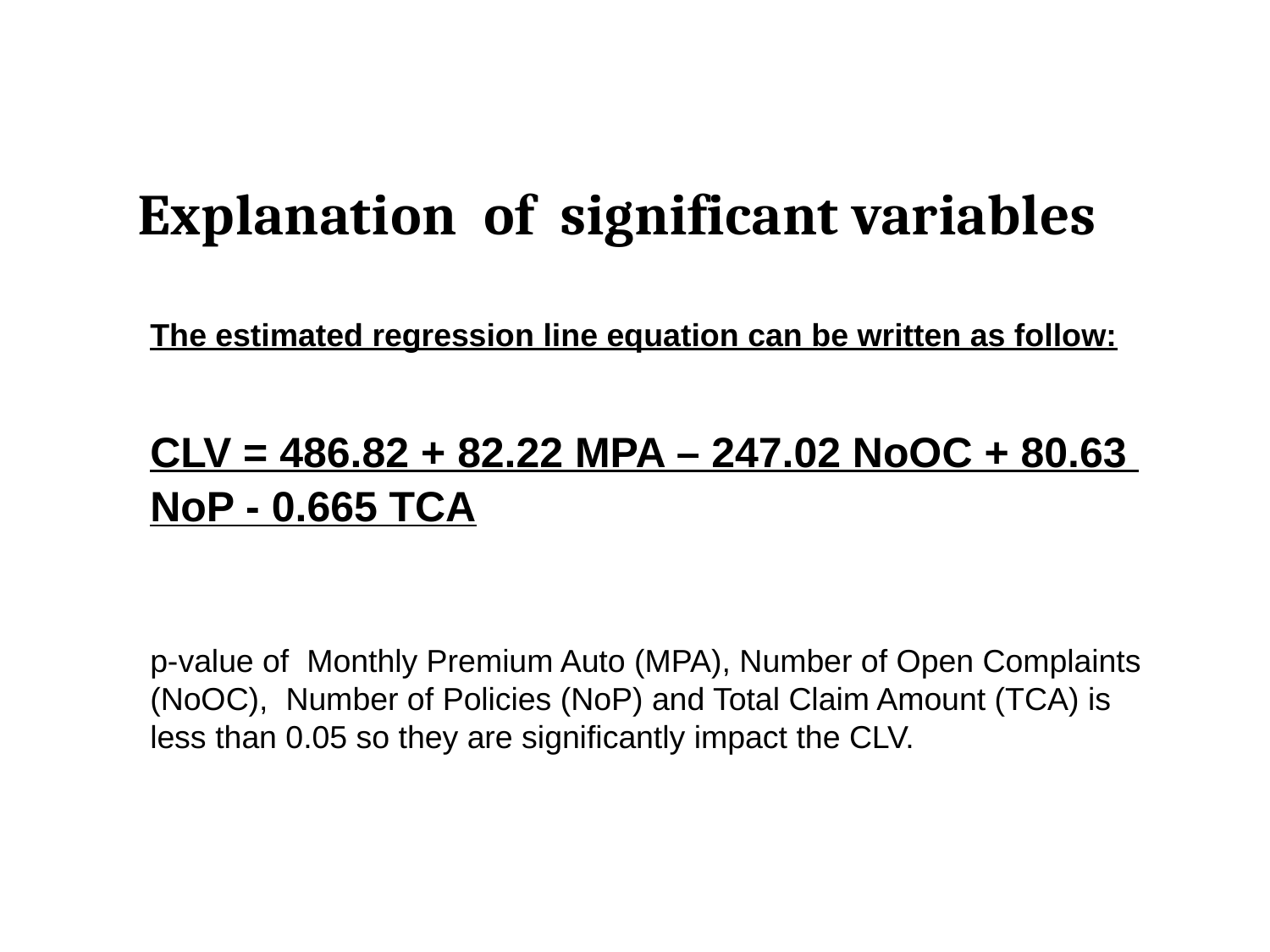

# Explanation  of  significant variables

The estimated regression line equation can be written as follow:

CLV = 486.82 + 82.22 MPA – 247.02 NoOC + 80.63  NoP - 0.665 TCA
p-value of  Monthly Premium Auto (MPA), Number of Open Complaints (NoOC),  Number of Policies (NoP) and Total Claim Amount (TCA) is less than 0.05 so they are significantly impact the CLV.